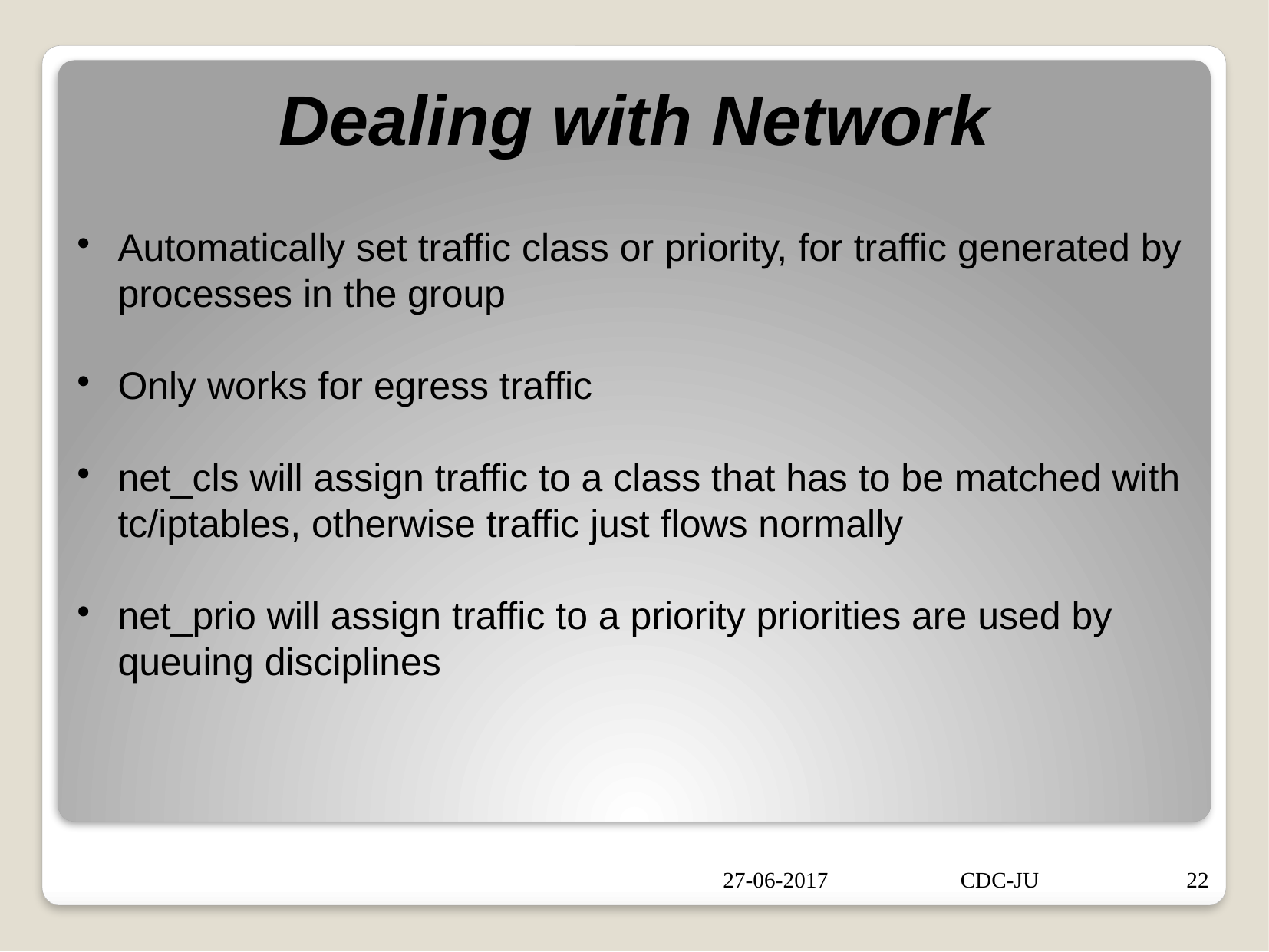

Dealing with Network
Automatically set traffic class or priority, for traffic generated by processes in the group

Only works for egress traffic

net_cls will assign traffic to a class that has to be matched with tc/iptables, otherwise traffic just flows normally

net_prio will assign traffic to a priority priorities are used by queuing disciplines
27-06-2017
CDC-JU
22